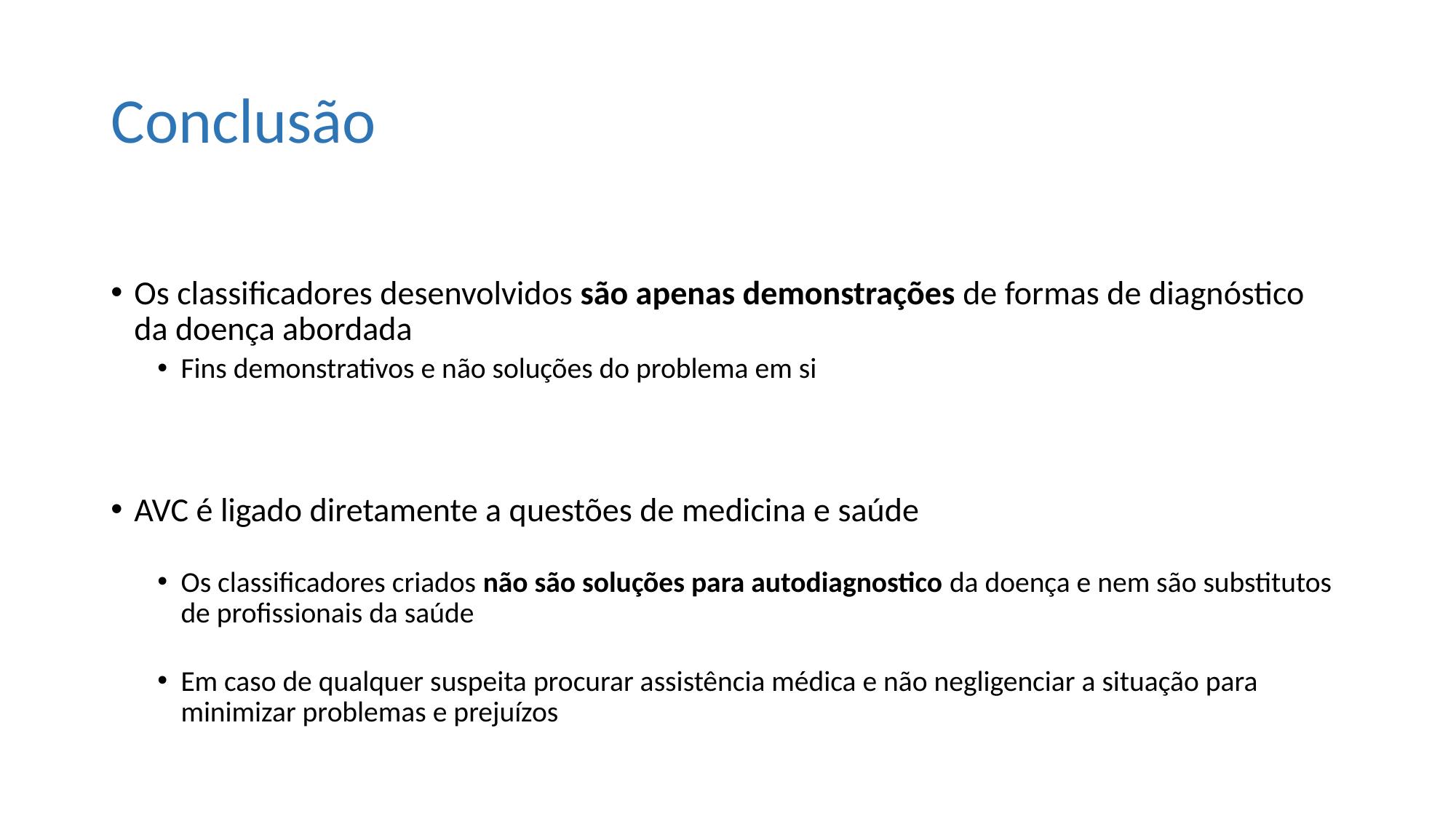

# Conclusão

Os classificadores desenvolvidos são apenas demonstrações de formas de diagnóstico da doença abordada
Fins demonstrativos e não soluções do problema em si

AVC é ligado diretamente a questões de medicina e saúde

Os classificadores criados não são soluções para autodiagnostico da doença e nem são substitutos de profissionais da saúde

Em caso de qualquer suspeita procurar assistência médica e não negligenciar a situação para minimizar problemas e prejuízos